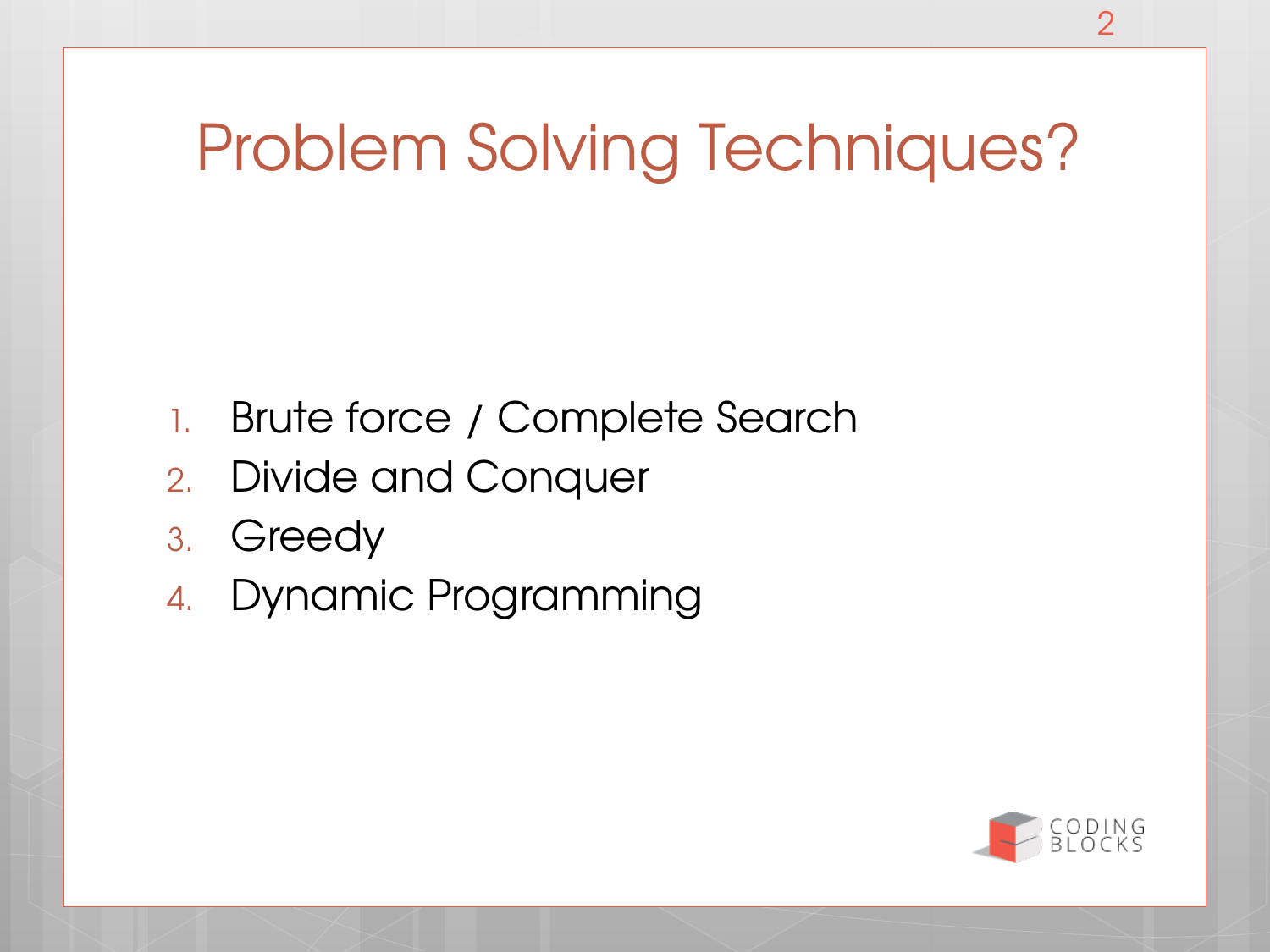

2
# Problem Solving Techniques?
Brute force / Complete Search
Divide and Conquer
Greedy
Dynamic Programming